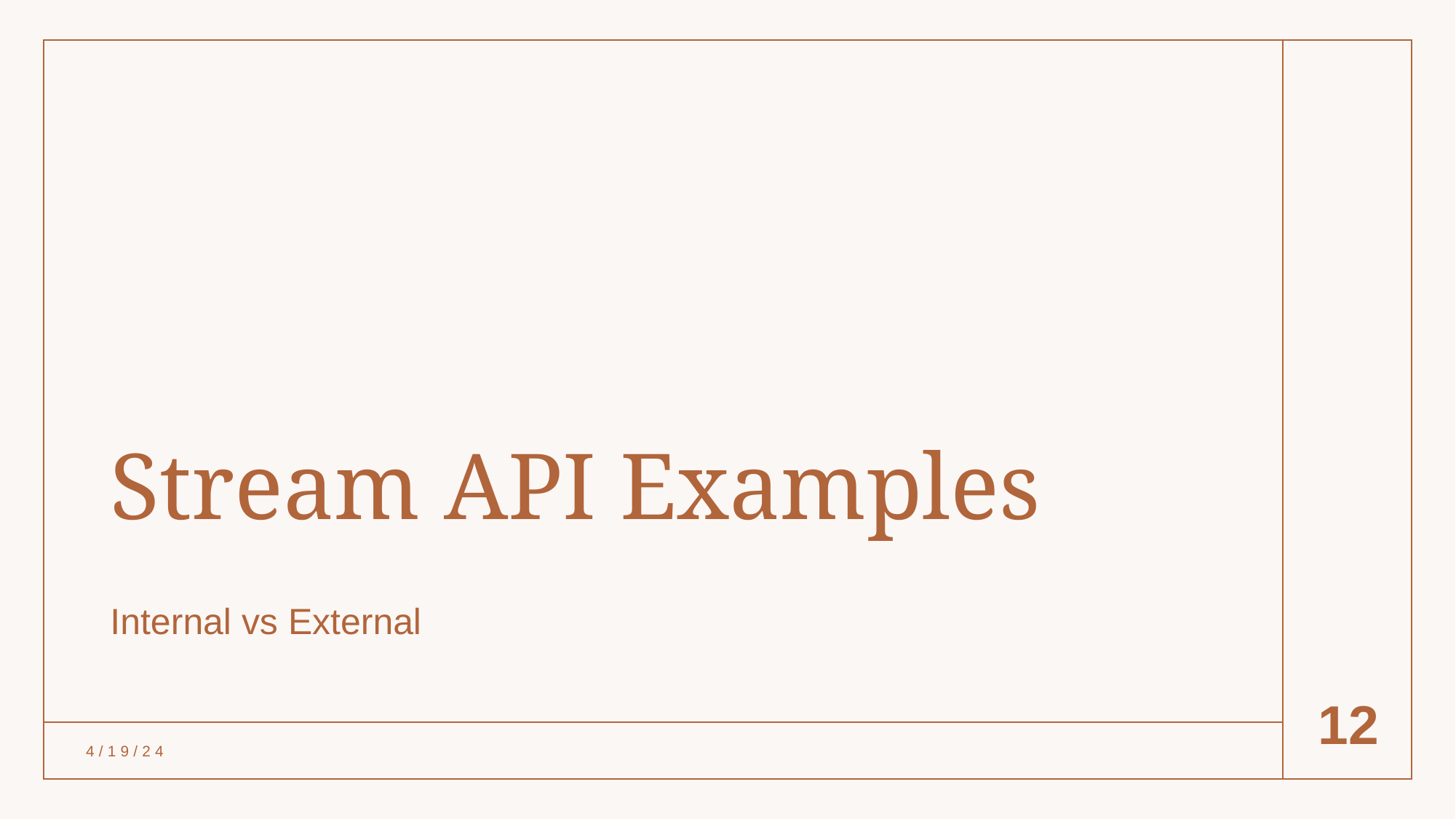

# Stream API Examples

Internal vs External
12
4/19/24